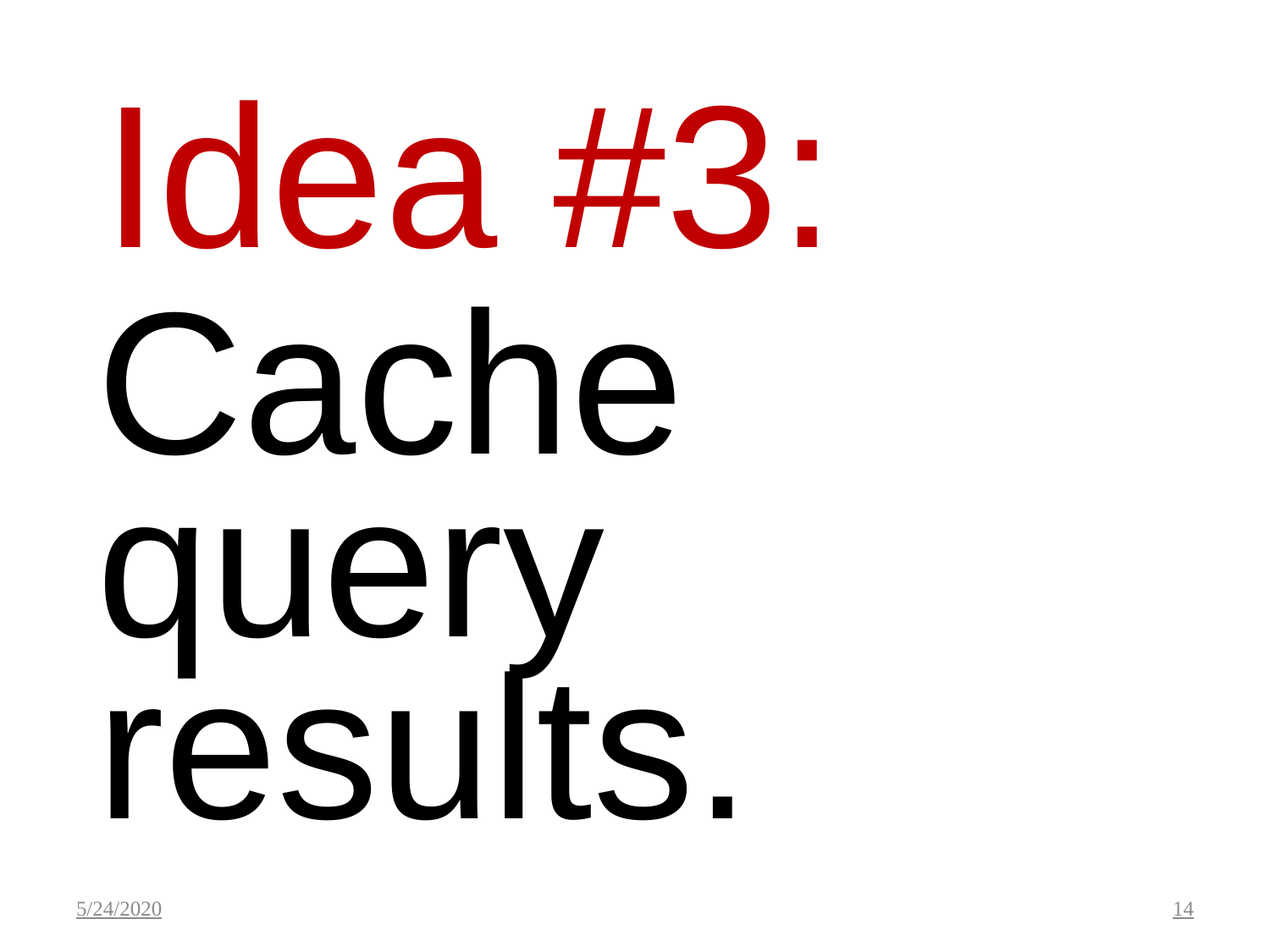

Idea #3:
Cache query results.
5/24/2020
14